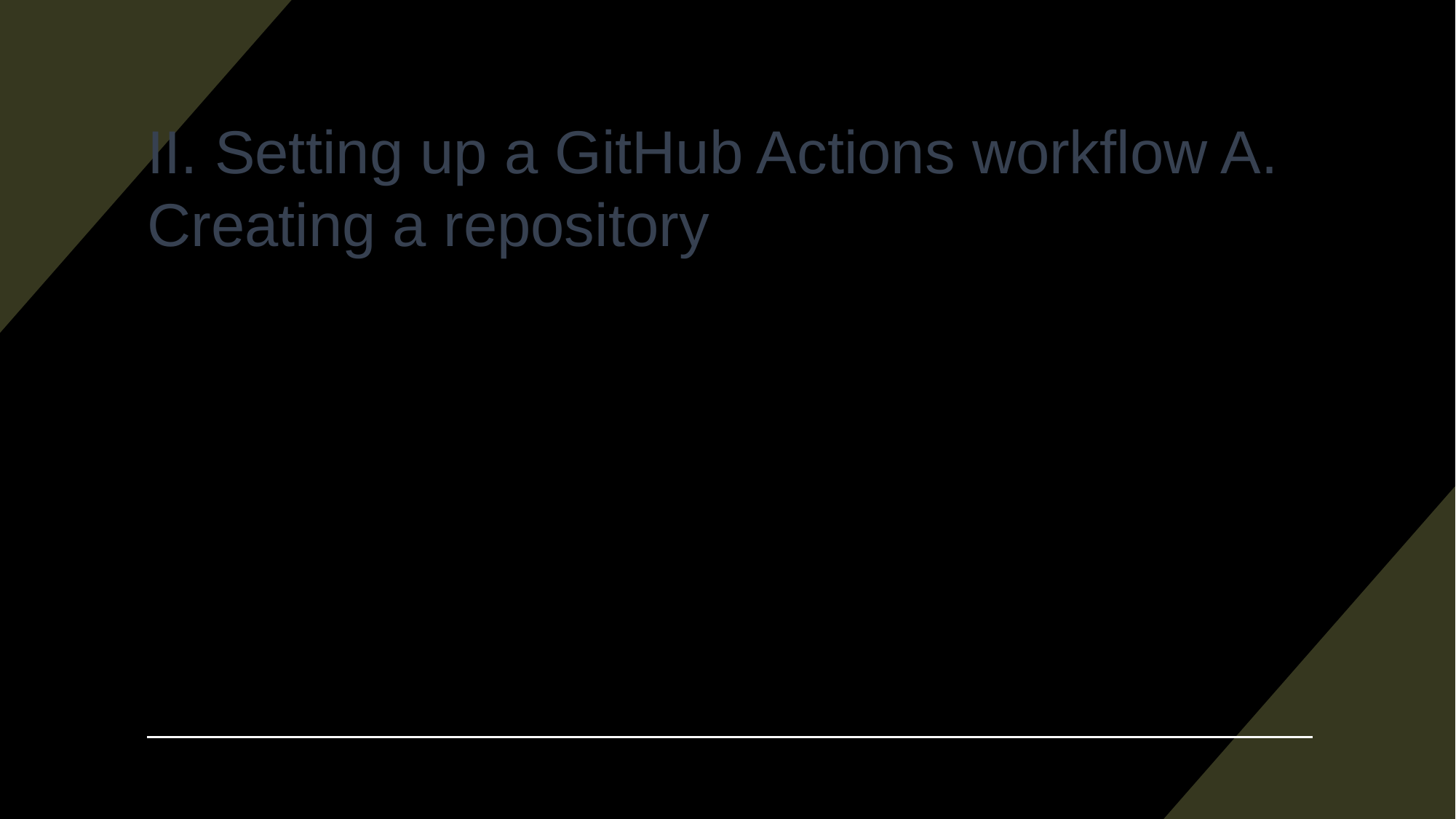

# II. Setting up a GitHub Actions workflow A. Creating a repository